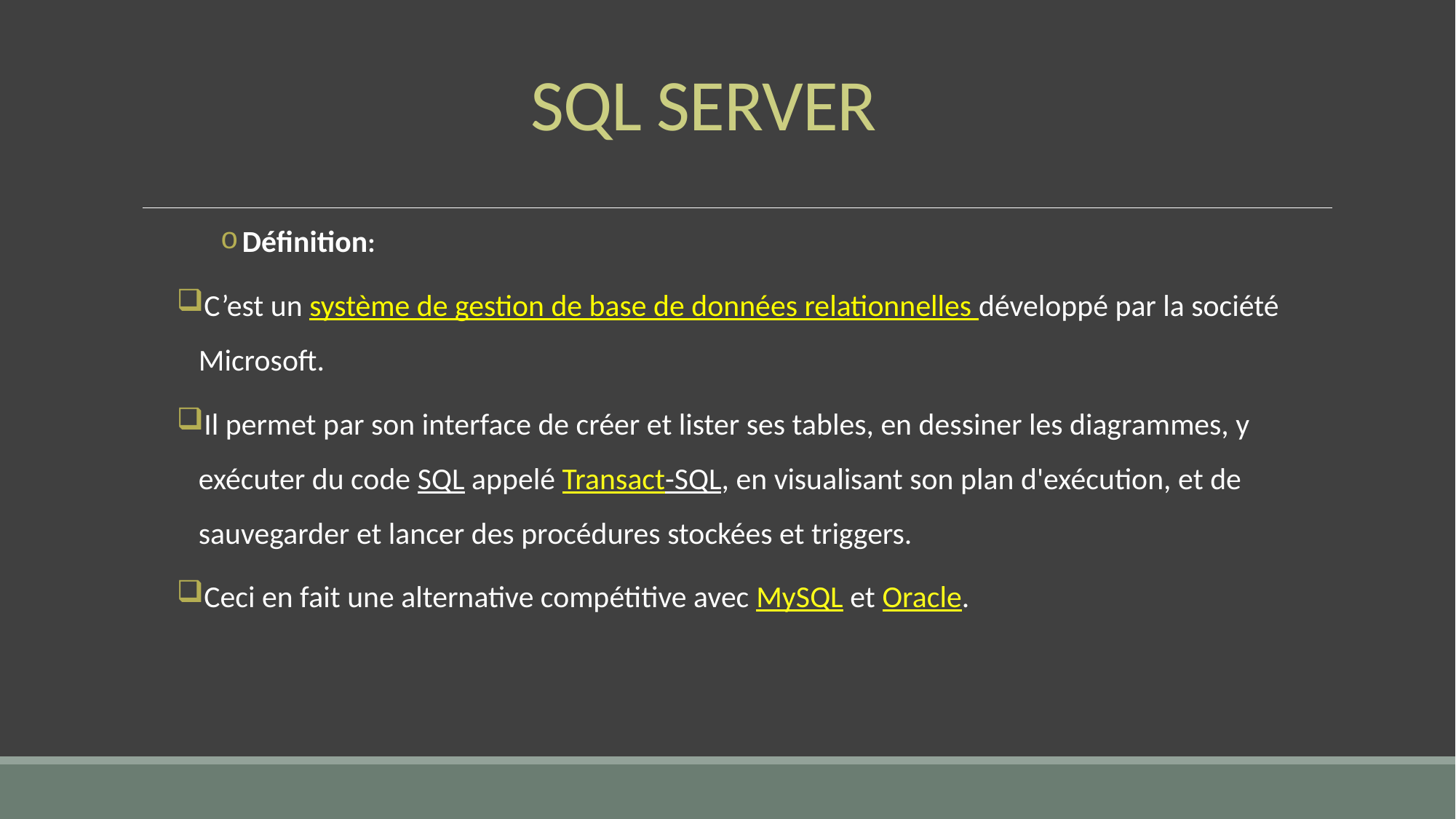

# SQL SERVER
Définition:
C’est un système de gestion de base de données relationnelles développé par la société Microsoft.
Il permet par son interface de créer et lister ses tables, en dessiner les diagrammes, y exécuter du code SQL appelé Transact-SQL, en visualisant son plan d'exécution, et de sauvegarder et lancer des procédures stockées et triggers.
Ceci en fait une alternative compétitive avec MySQL et Oracle.